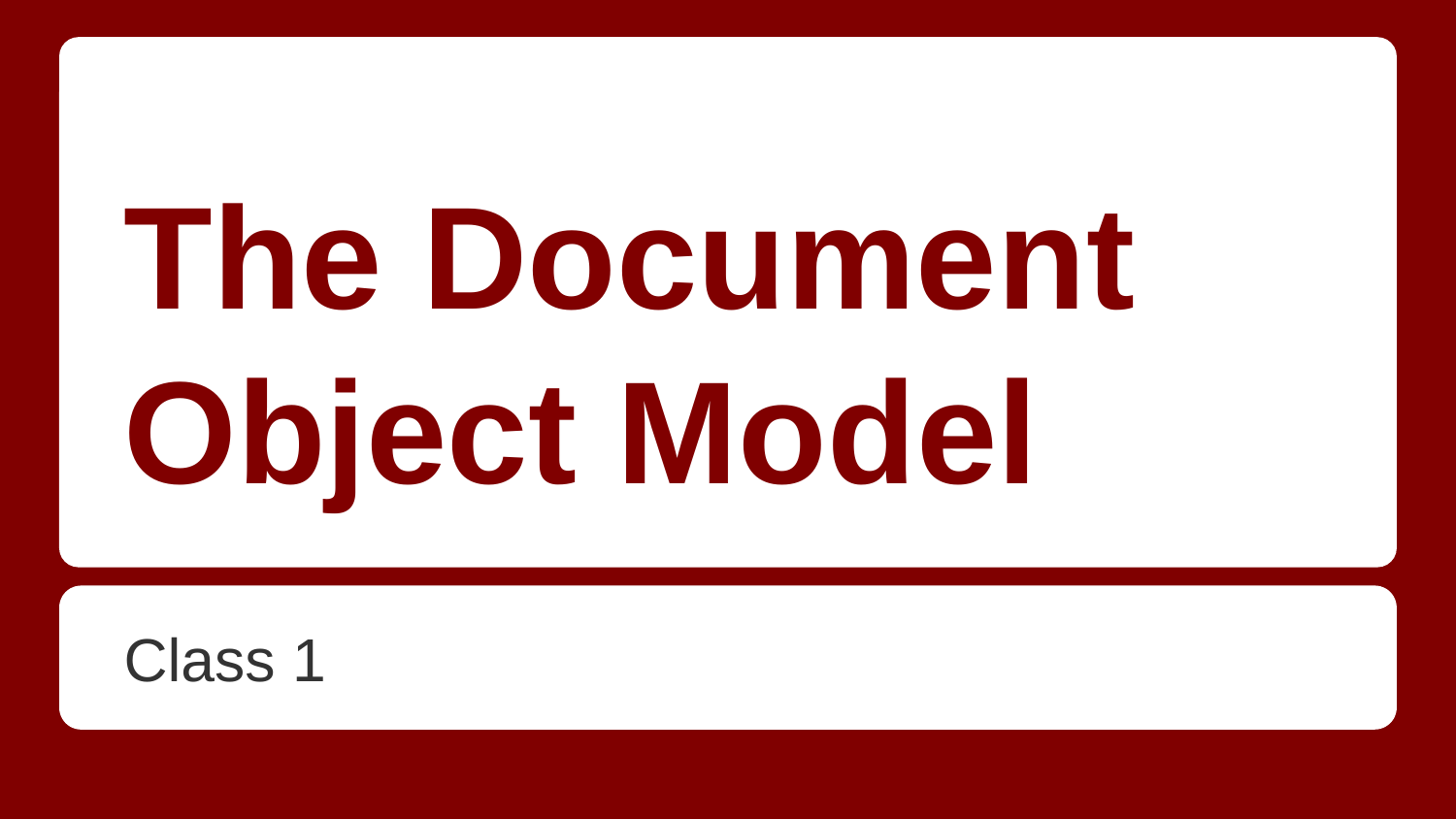

# The Document Object Model
Class 1